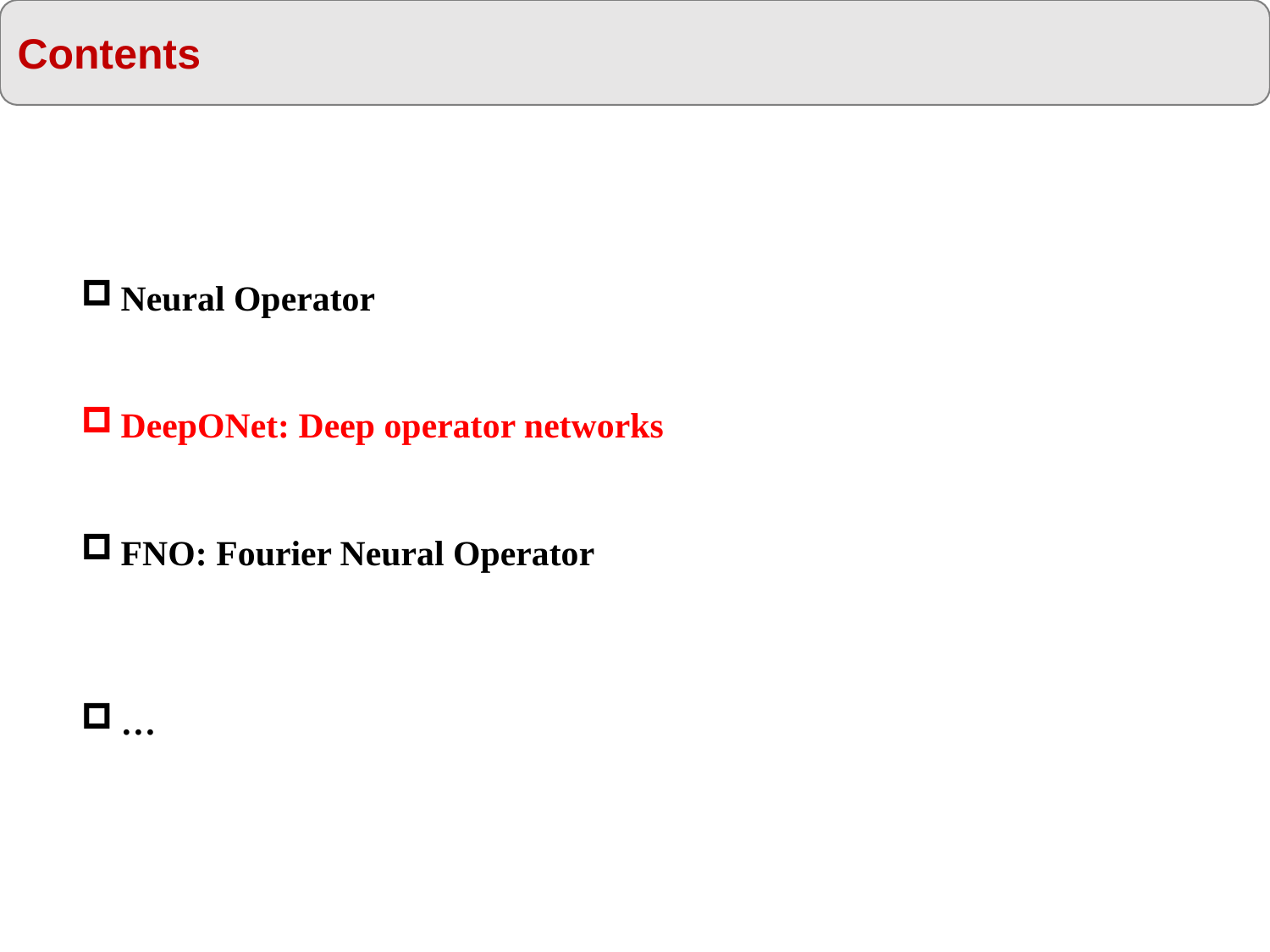

Contents

Neural Operator

DeepONet: Deep operator networks

FNO: Fourier Neural Operator

…